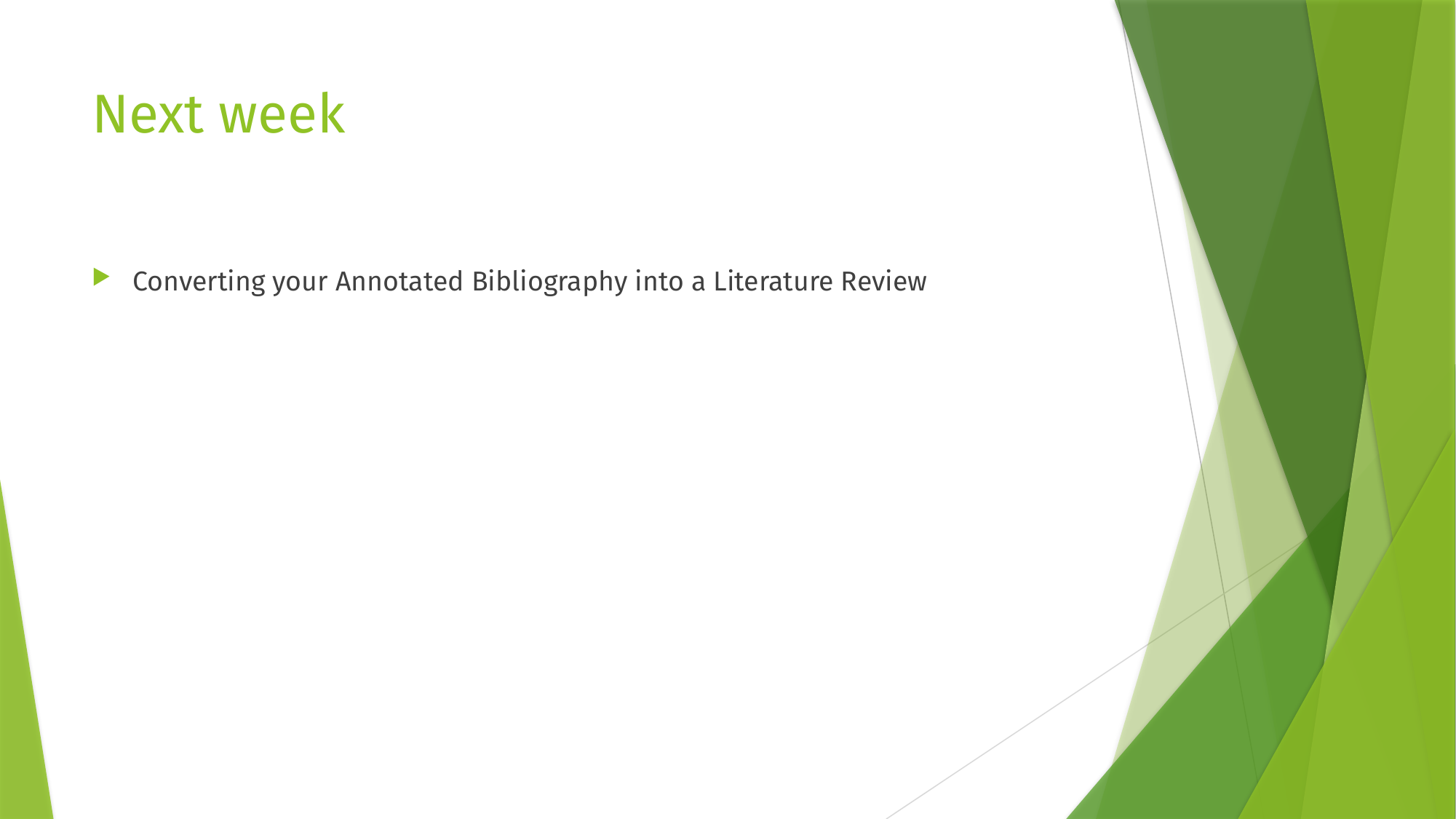

# Next week
Converting your Annotated Bibliography into a Literature Review